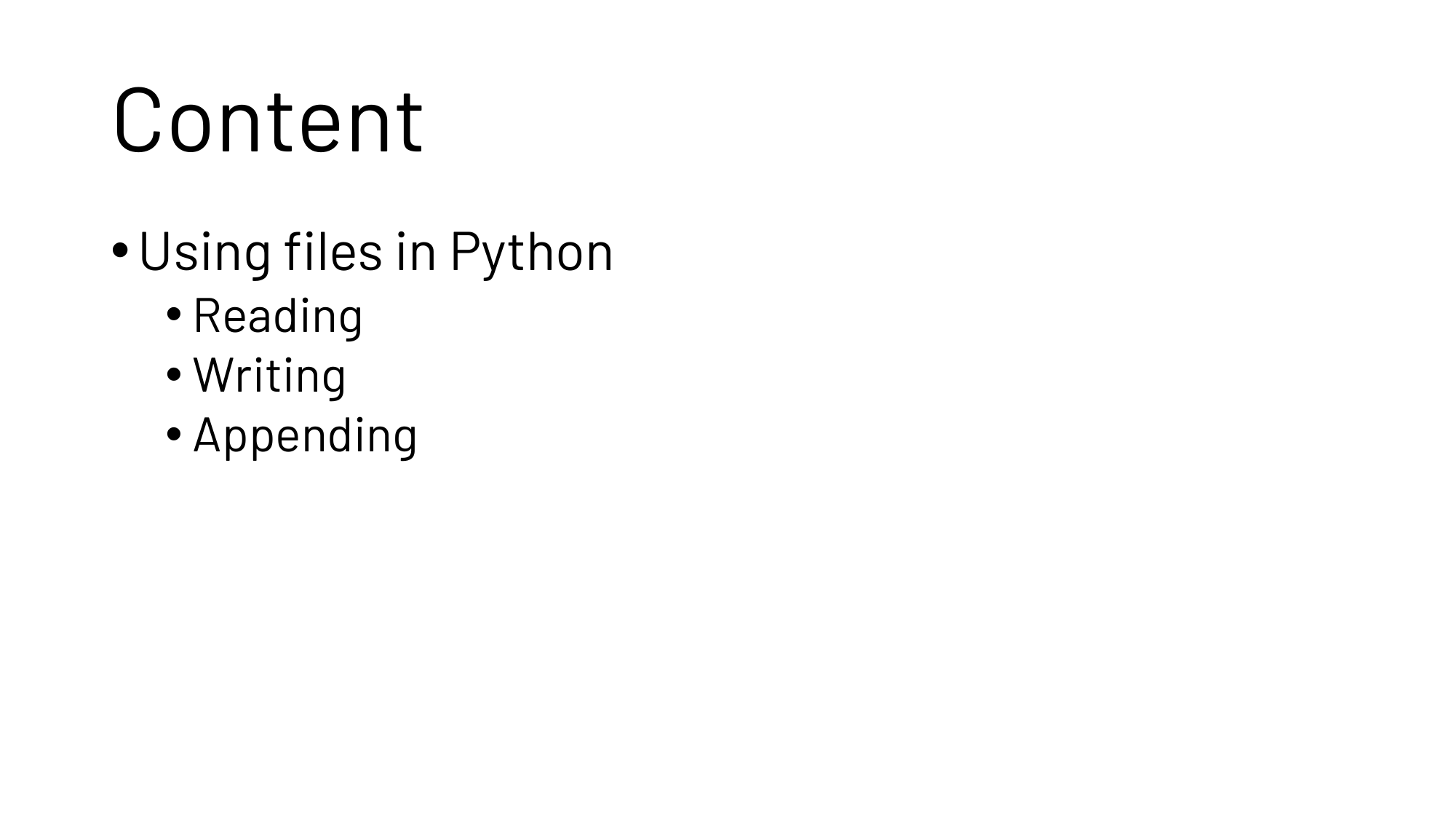

# Content
Using files in Python
Reading
Writing
Appending